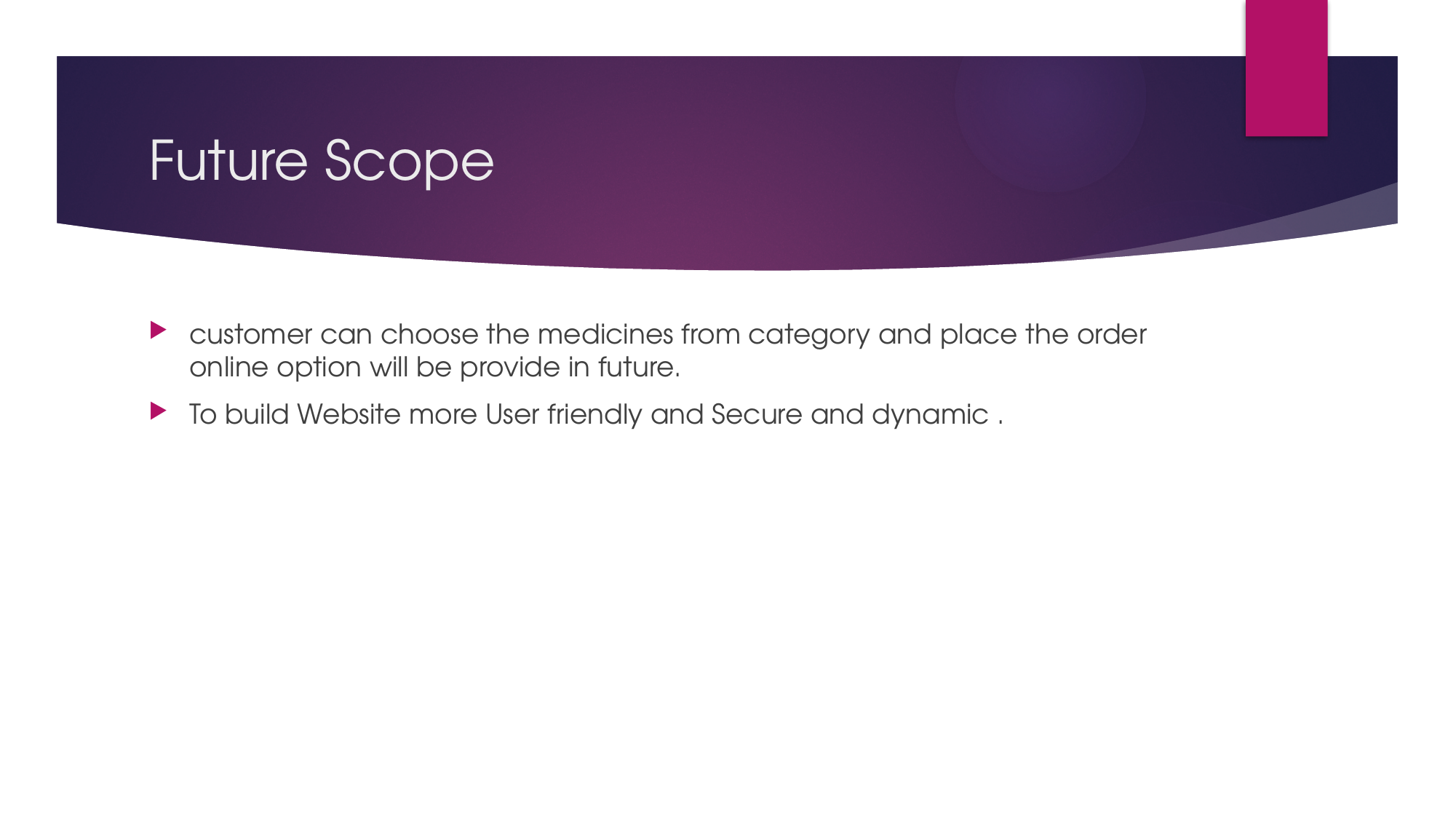

# Future Scope
customer can choose the medicines from category and place the order online option will be provide in future.
To build Website more User friendly and Secure and dynamic .